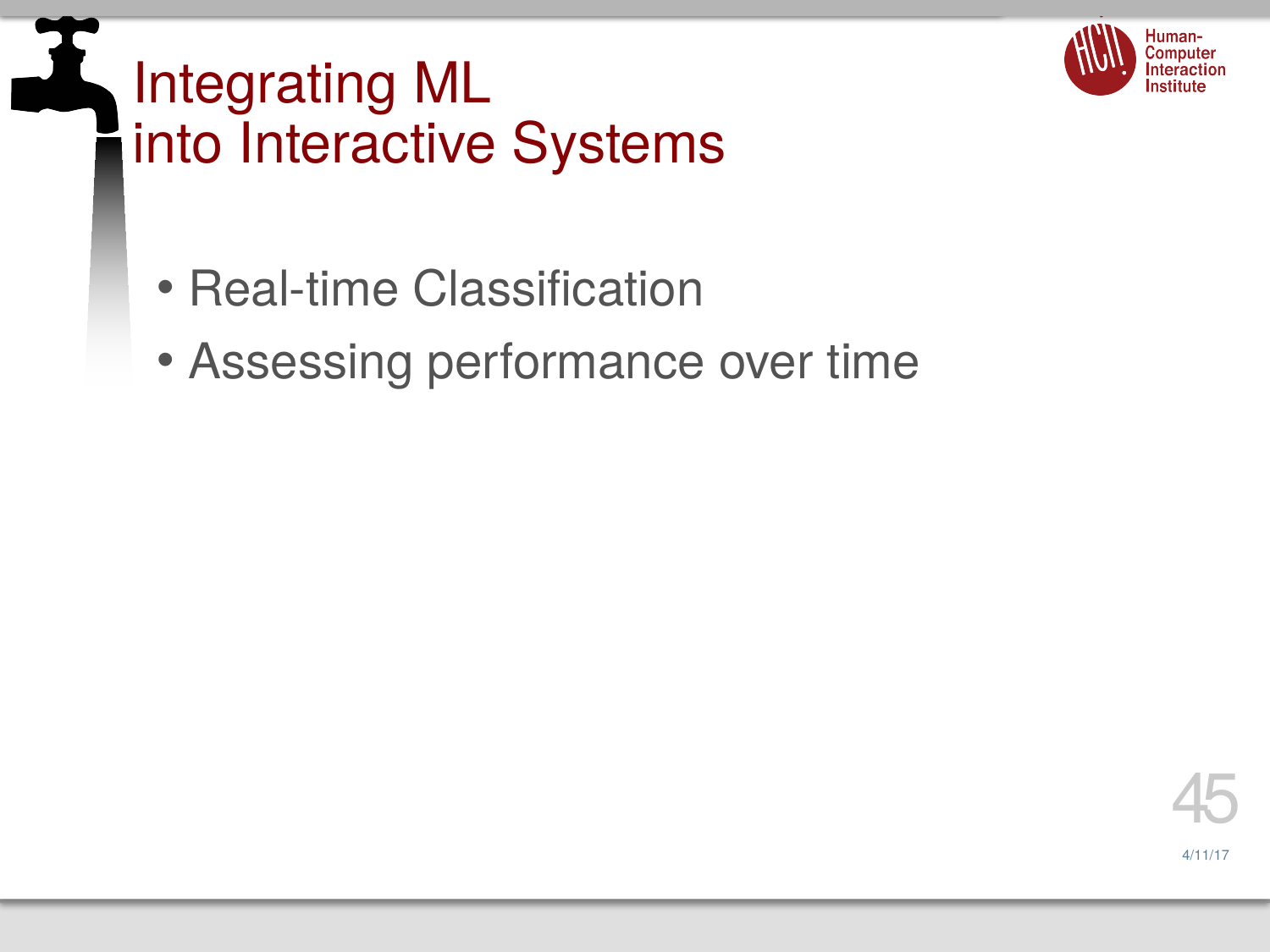

# Integrating ML into Interactive Systems
Real-time Classification
Assessing performance over time
45
4/11/17